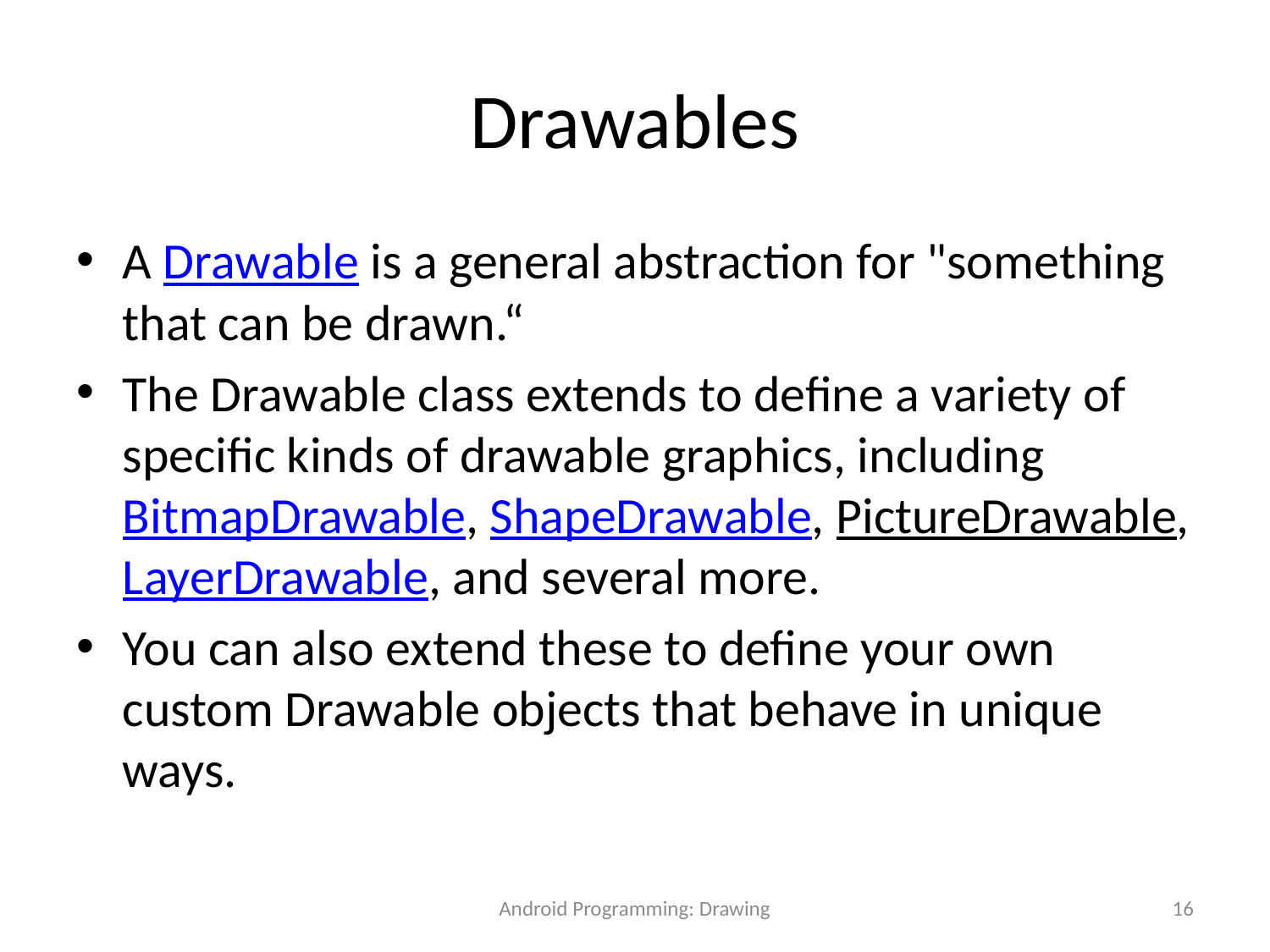

# Drawables
A Drawable is a general abstraction for "something that can be drawn.“
The Drawable class extends to define a variety of specific kinds of drawable graphics, including BitmapDrawable, ShapeDrawable, PictureDrawable, LayerDrawable, and several more.
You can also extend these to define your own custom Drawable objects that behave in unique ways.
Android Programming: Drawing
16